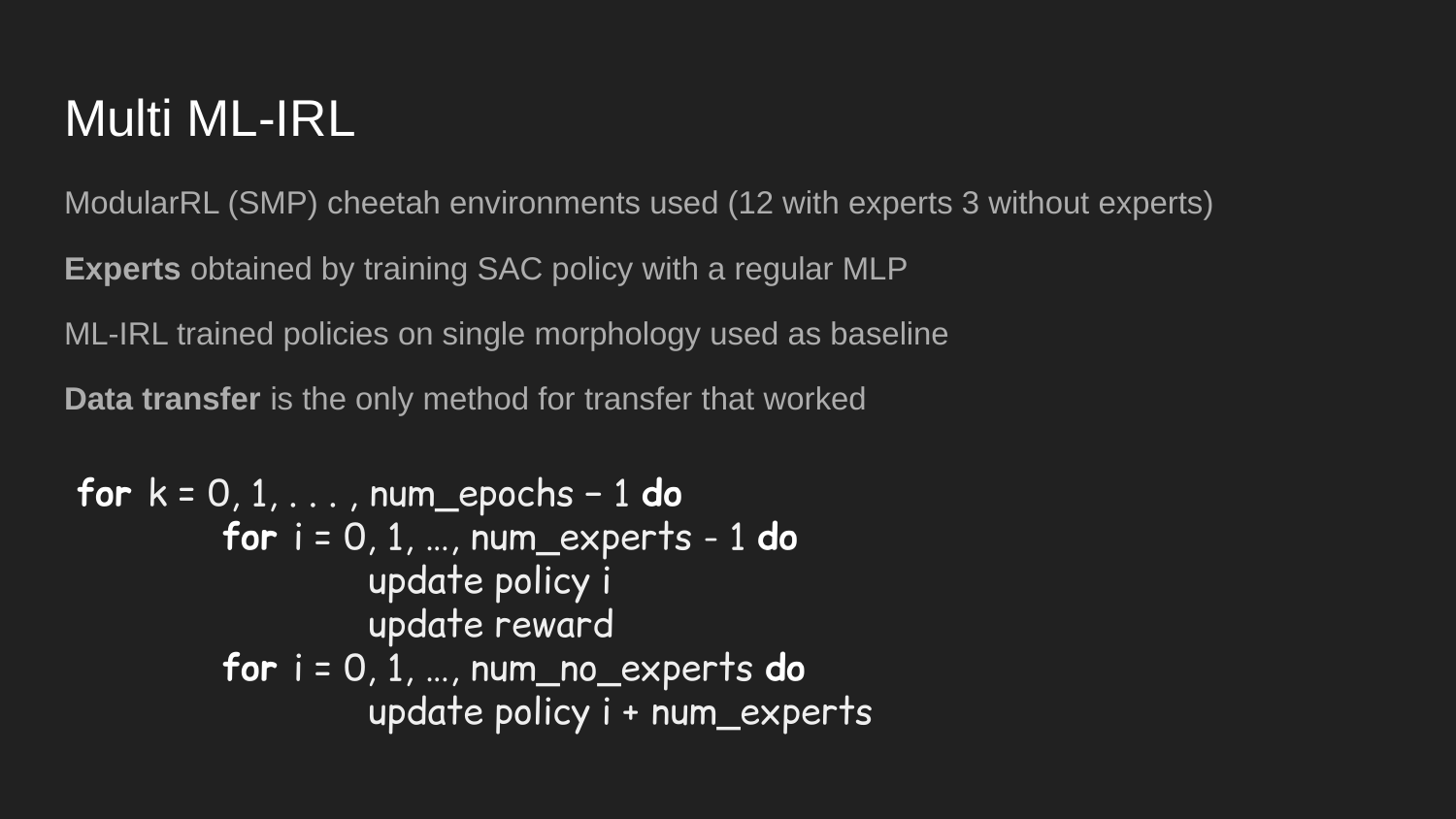

# Multi ML-IRL
ModularRL (SMP) cheetah environments used (12 with experts 3 without experts)
Experts obtained by training SAC policy with a regular MLP
ML-IRL trained policies on single morphology used as baseline
Data transfer is the only method for transfer that worked
for k = 0, 1, . . . , num_epochs − 1 do
	for i = 0, 1, …, num_experts - 1 do
		update policy i
		update reward
	for i = 0, 1, …, num_no_experts do
		update policy i + num_experts